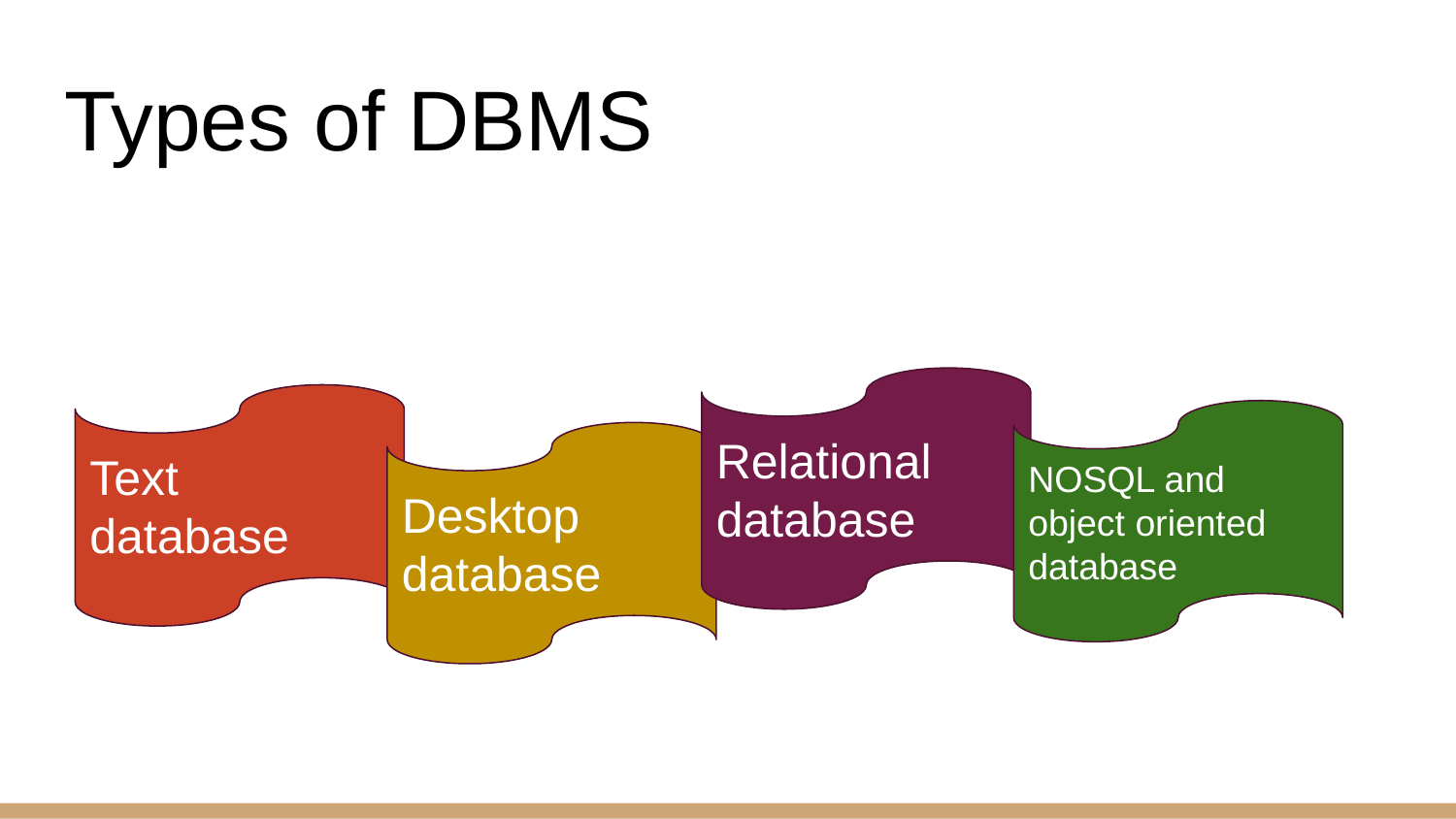

# Types of DBMS

Relational database
Text database
NOSQL and object oriented database
Desktop database